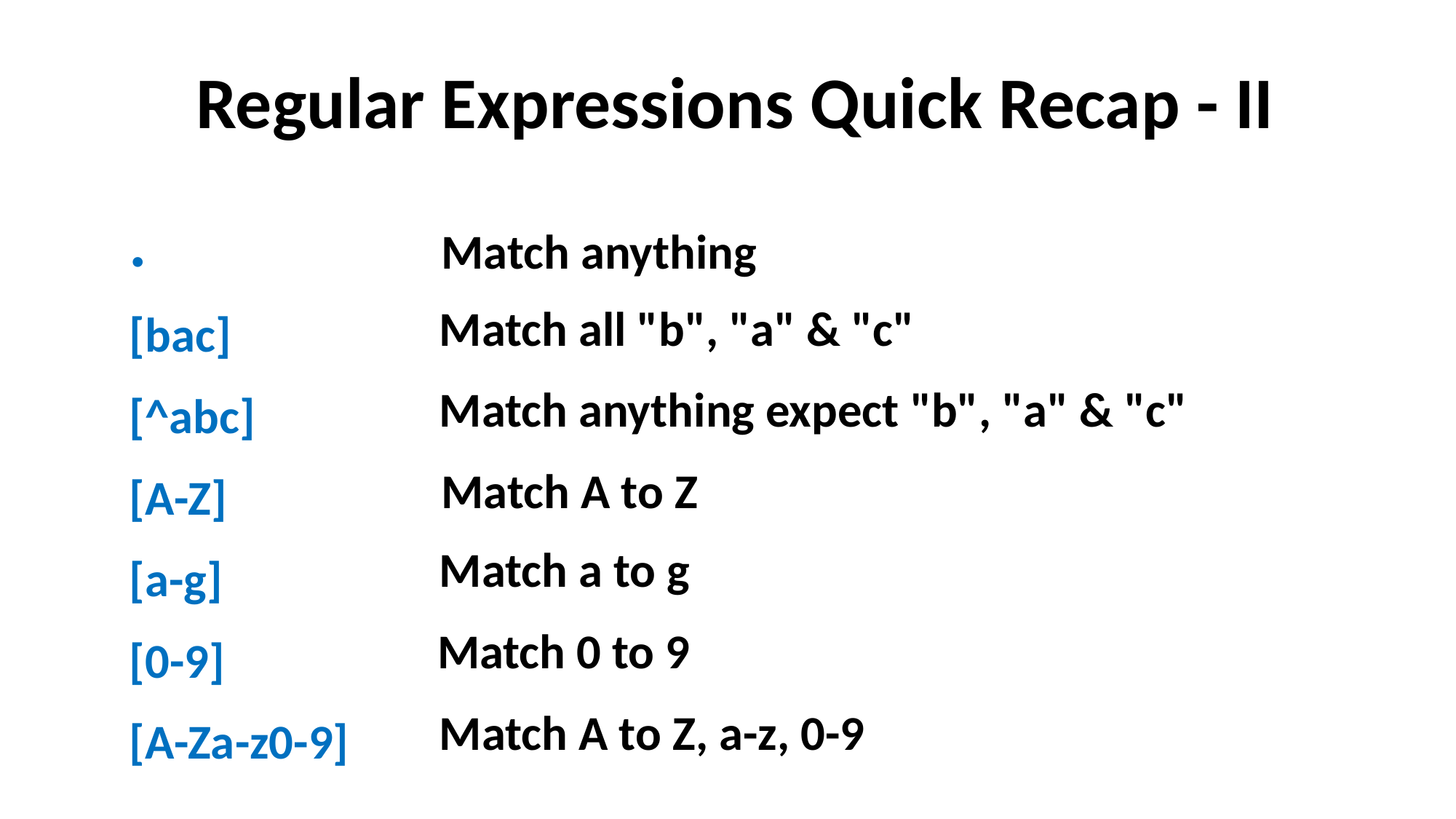

Regular Expressions Quick Recap - II
.
[bac]
[^abc]
[A-Z]
[a-g]
[0-9]
[A-Za-z0-9]
Match anything
Match all "b", "a" & "c"
Match anything expect "b", "a" & "c"
Match A to Z
Match a to g
Match 0 to 9
Match A to Z, a-z, 0-9